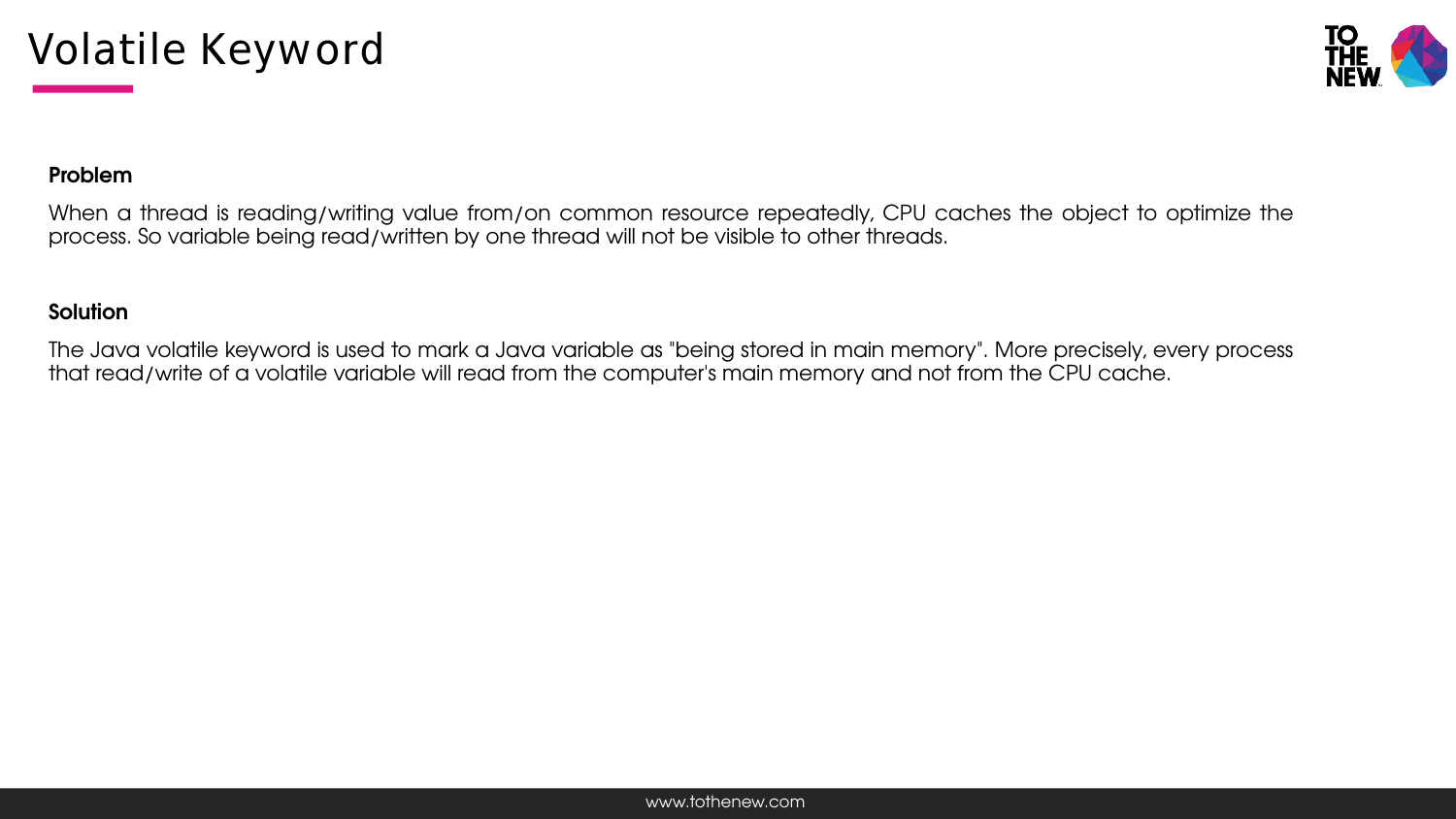

# Volatile Keyword
Problem
When a thread is reading/writing value from/on common resource repeatedly, CPU caches the object to optimize the process. So variable being read/written by one thread will not be visible to other threads.

Solution
The Java volatile keyword is used to mark a Java variable as "being stored in main memory". More precisely, every process that read/write of a volatile variable will read from the computer's main memory and not from the CPU cache.